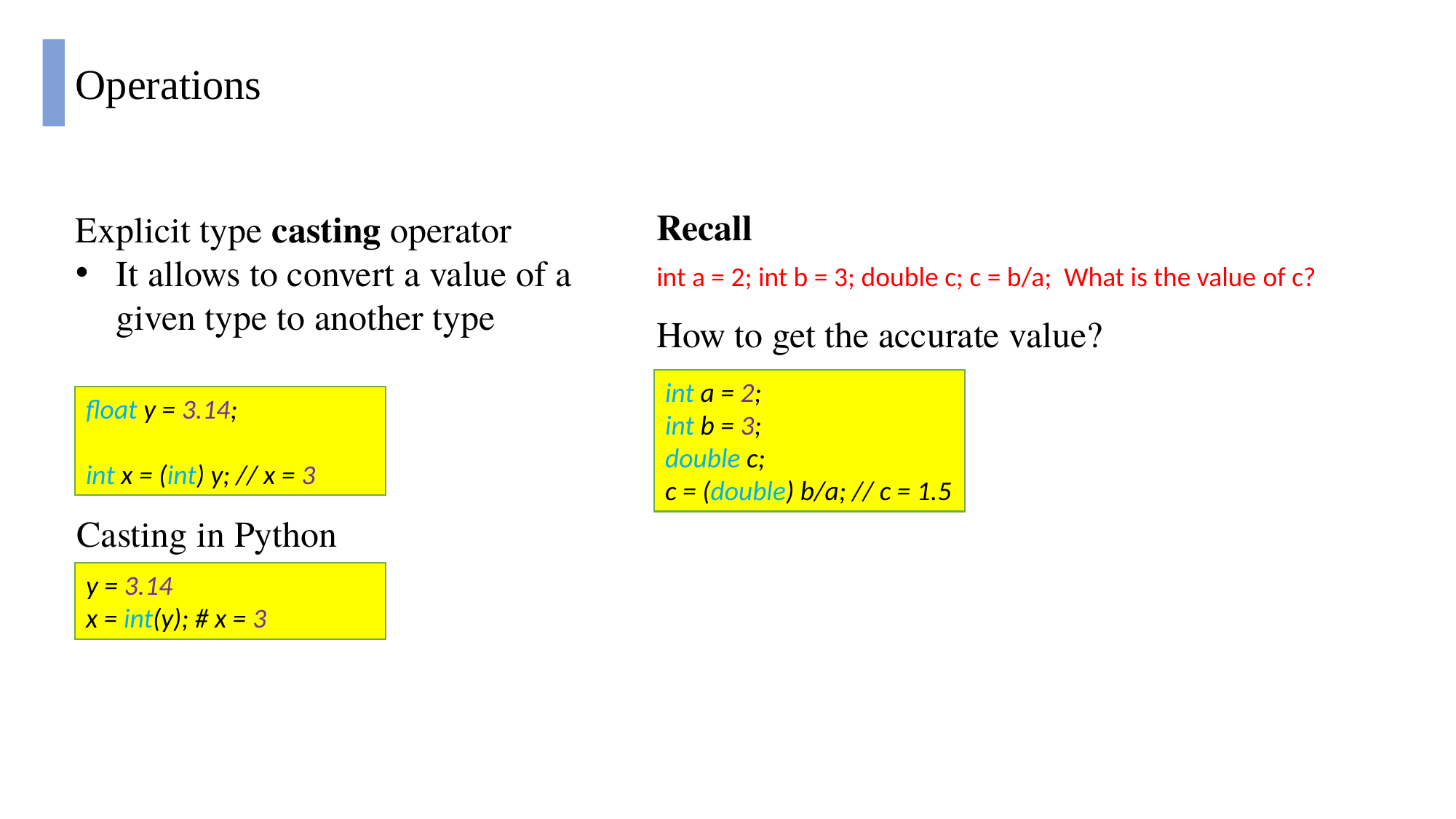

Operations
Recall
Explicit type casting operator
It allows to convert a value of a given type to another type
int a = 2; int b = 3; double c; c = b/a;  What is the value of c?
How to get the accurate value?
int a = 2;
int b = 3;
double c;
c = (double) b/a; // c = 1.5
float y = 3.14;

int x = (int) y; // x = 3
Casting in Python
y = 3.14
x = int(y); # x = 3